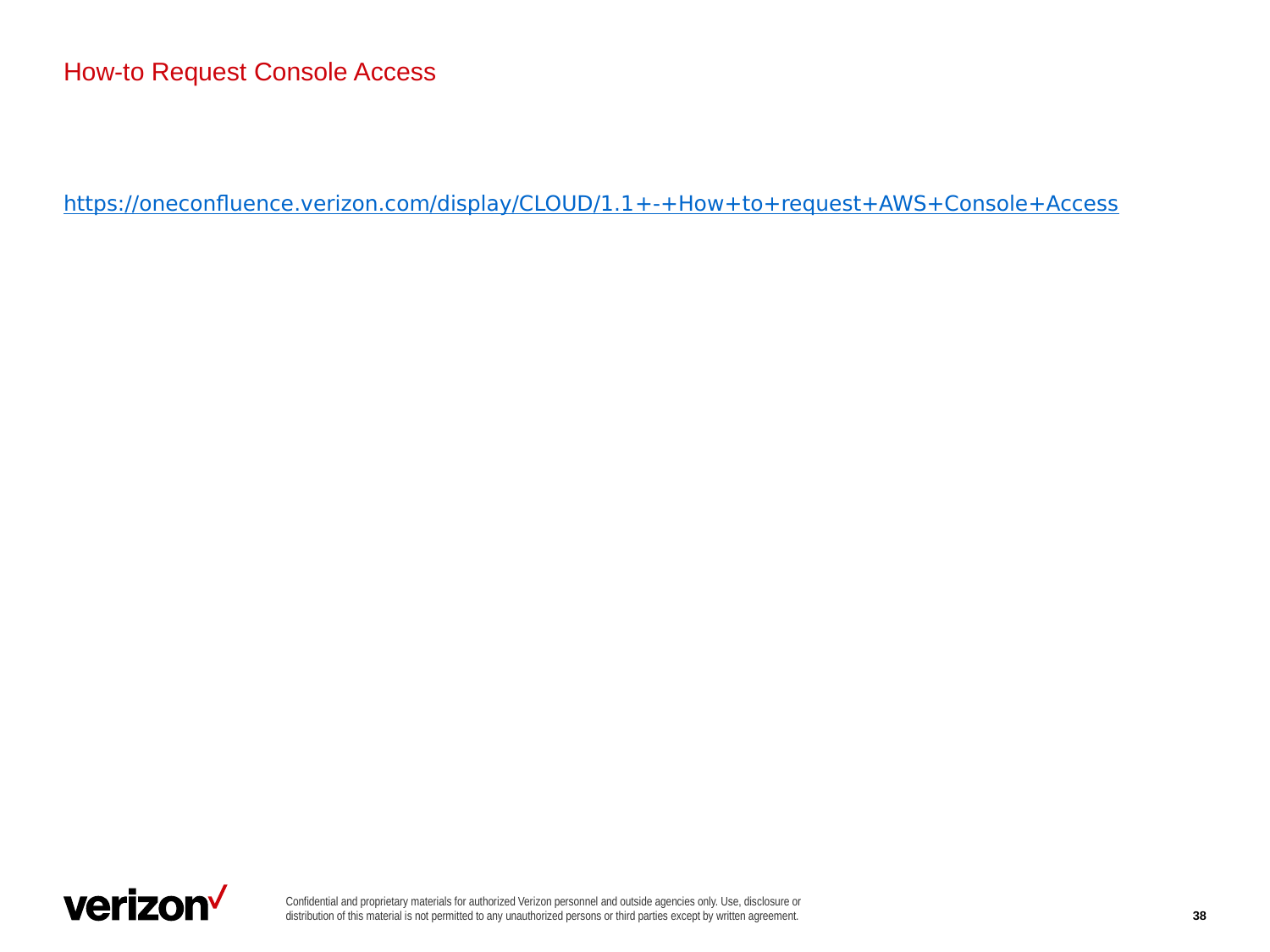

# How-to Request Console Access
https://oneconfluence.verizon.com/display/CLOUD/1.1+-+How+to+request+AWS+Console+Access

38